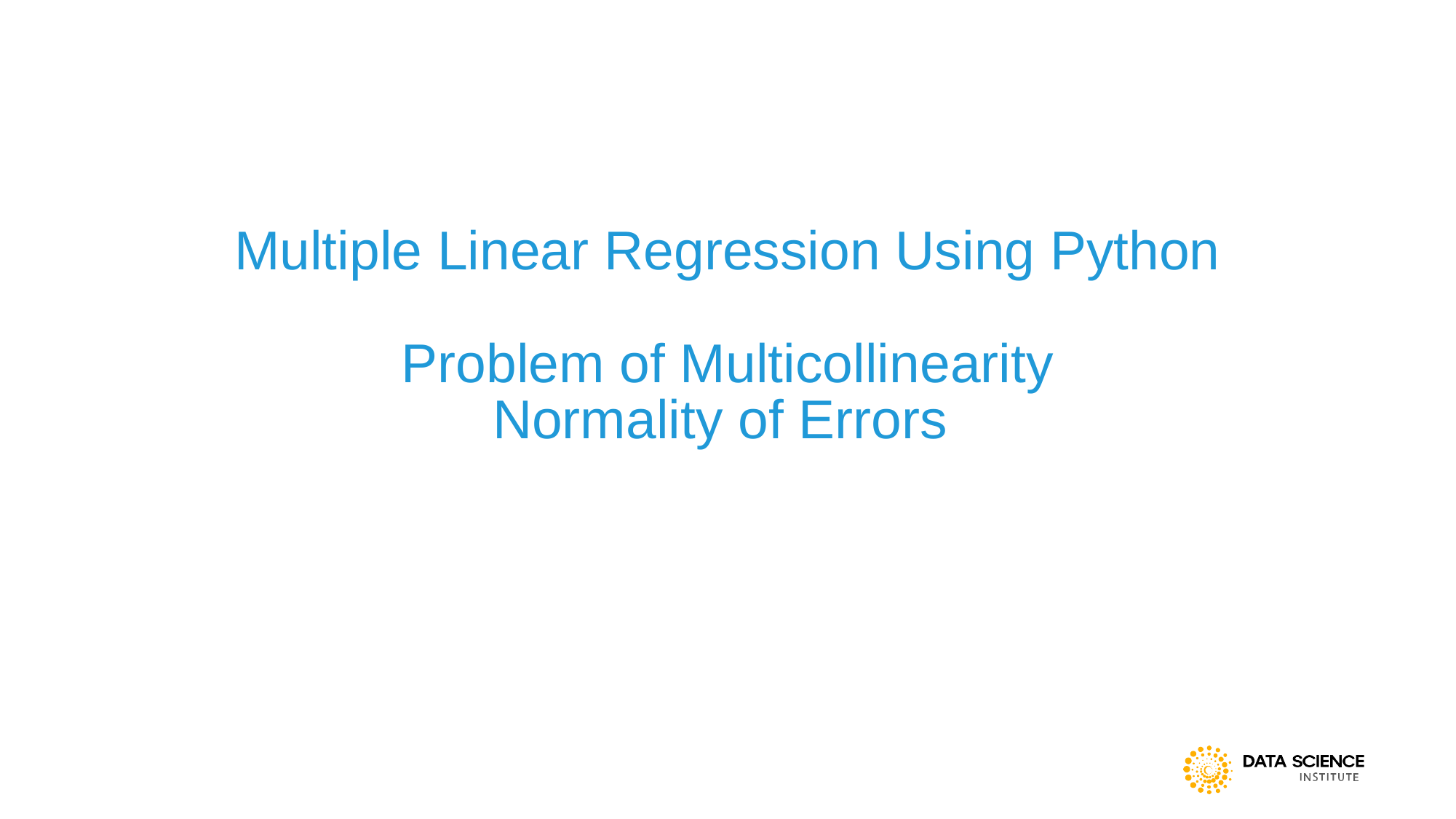

# Multiple Linear Regression Using Python Problem of Multicollinearity Normality of Errors